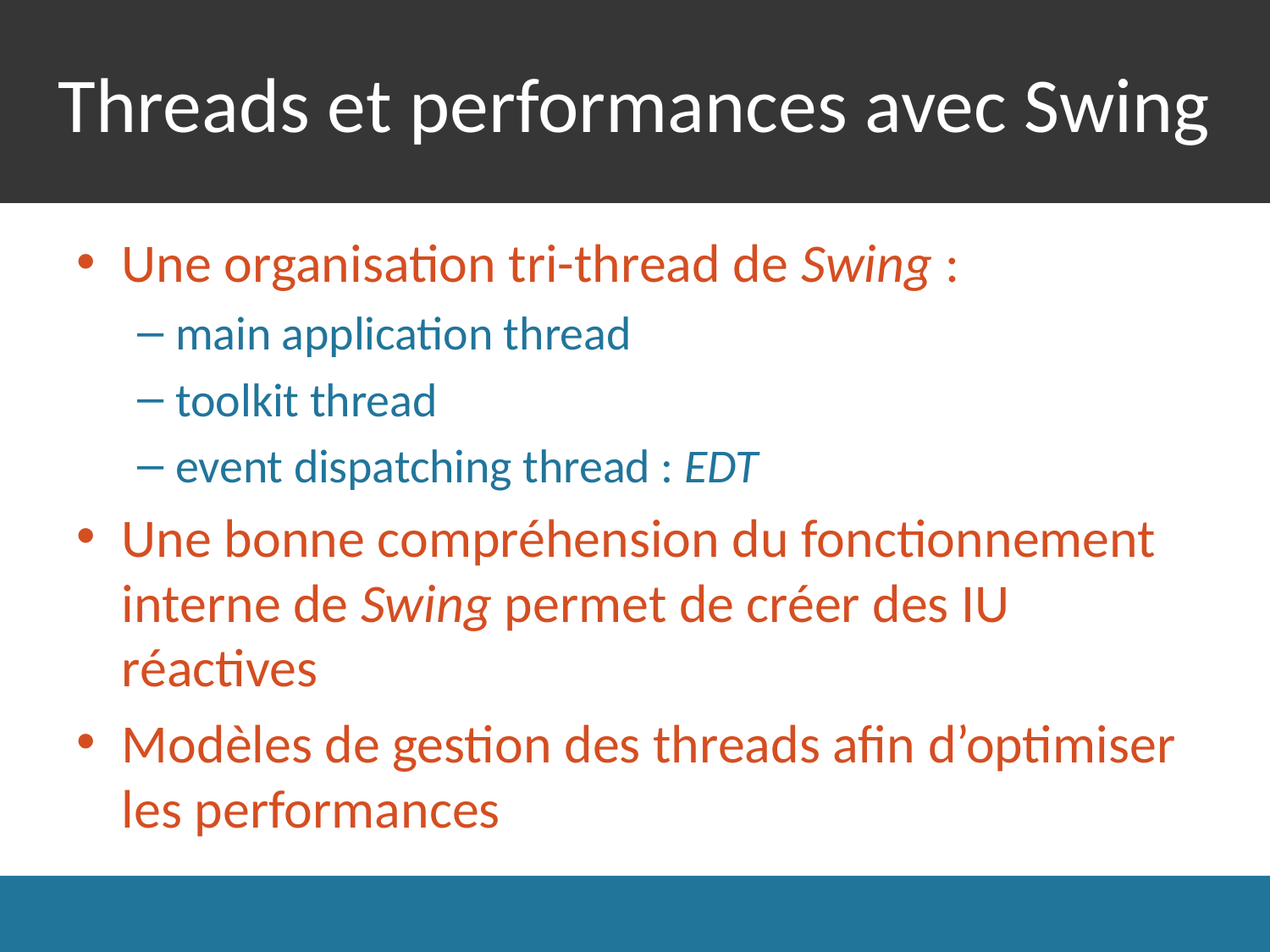

# Threads et performances avec Swing
Une organisation tri-thread de Swing :
main application thread
toolkit thread
event dispatching thread : EDT
Une bonne compréhension du fonctionnement interne de Swing permet de créer des IU réactives
Modèles de gestion des threads afin d’optimiser les performances